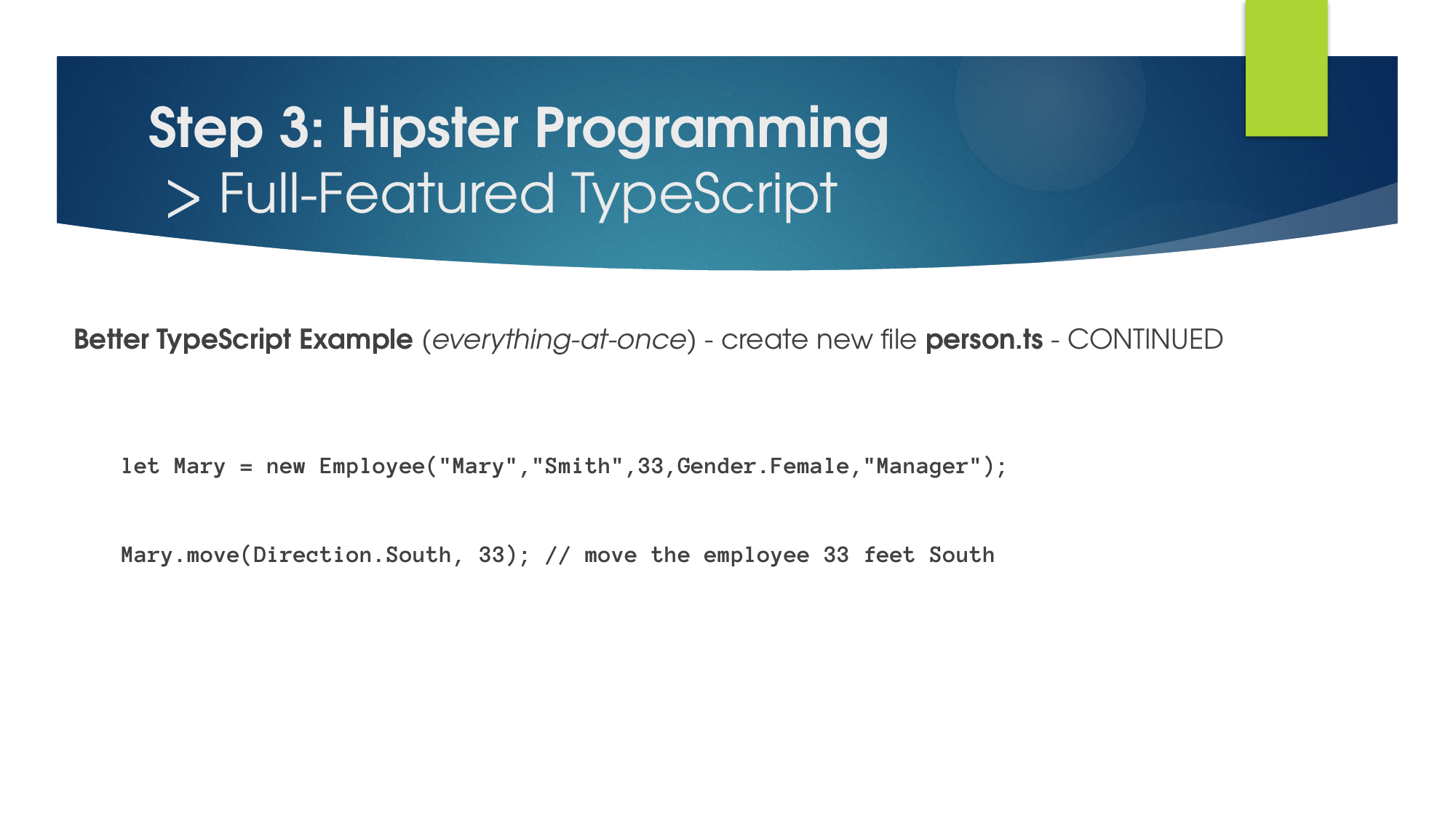

# Step 3: Hipster Programming > Full-Featured TypeScript
Better TypeScript Example (everything-at-once) - create new file person.ts - CONTINUED

let Mary = new Employee("Mary","Smith",33,Gender.Female,"Manager");

Mary.move(Direction.South, 33); // move the employee 33 feet South